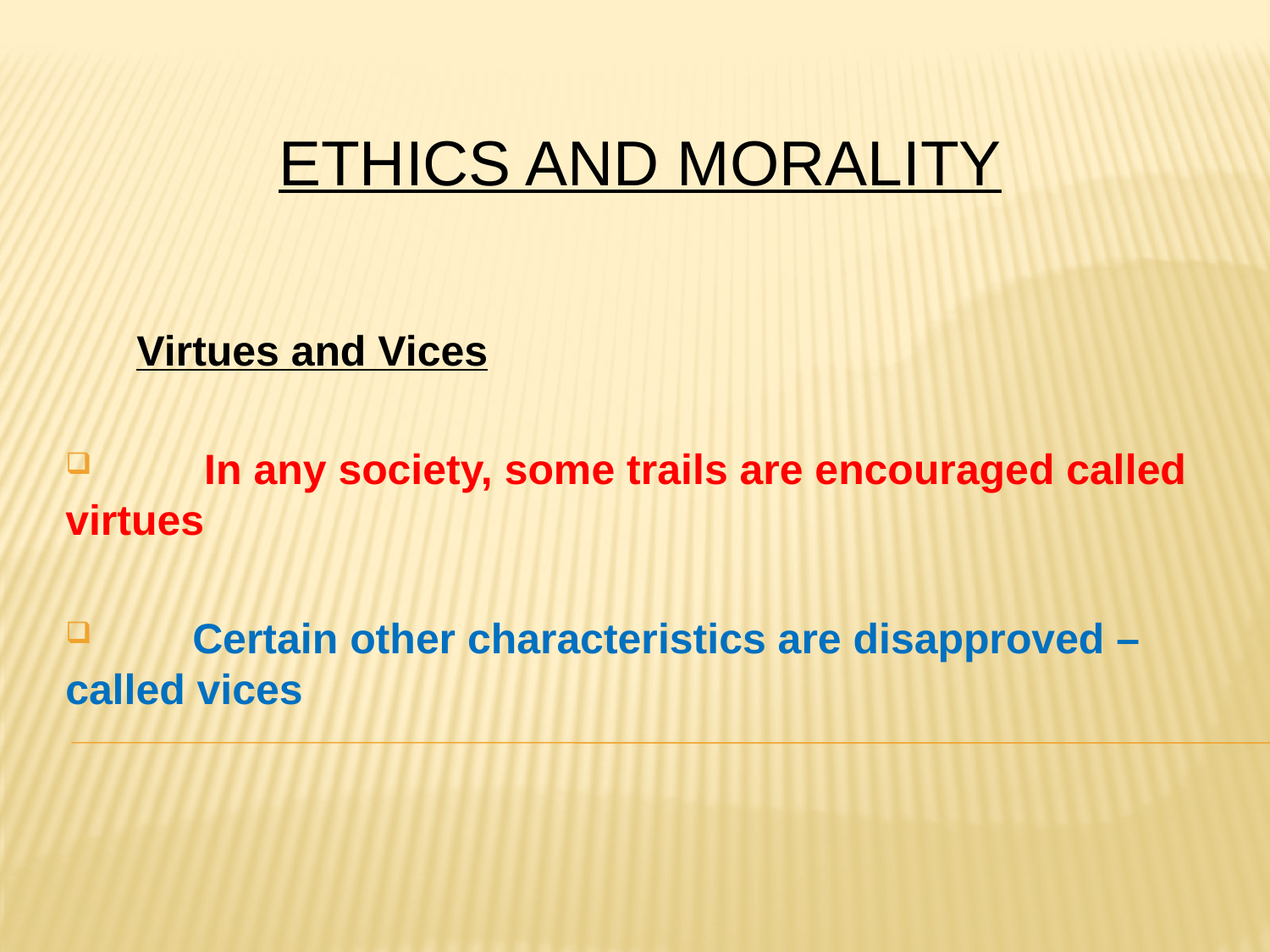

# ETHICS AND MORALITY
      Virtues and Vices

	 In any society, some trails are encouraged called 	virtues

	Certain other characteristics are disapproved – 	called vices